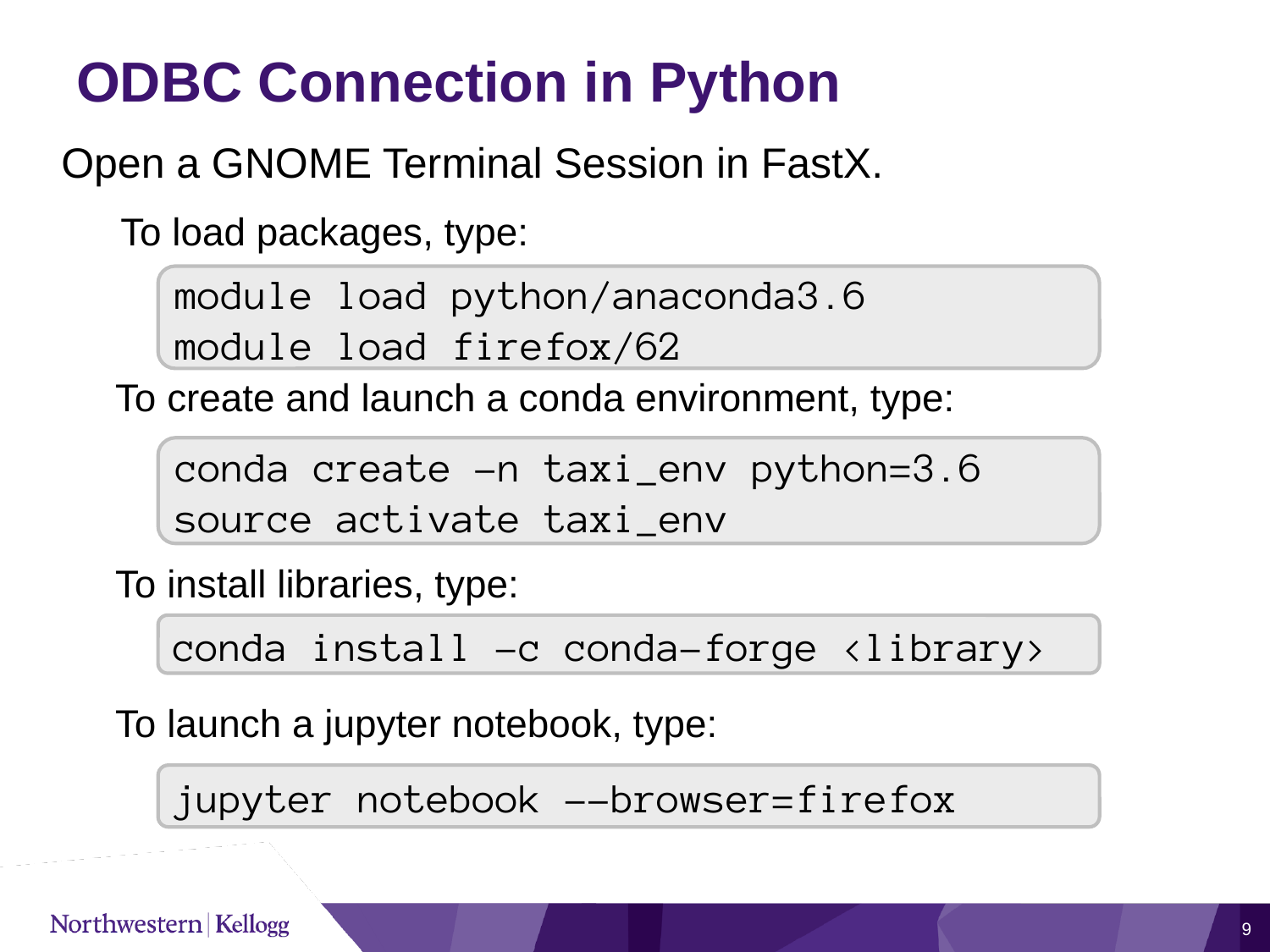

# ODBC Connection in Python
Open a GNOME Terminal Session in FastX.

     To load packages, type:

     To create and launch a conda environment, type:

     To install libraries, type:

     To launch a jupyter notebook, type:

module load python/anaconda3.6
module load firefox/62
conda create -n taxi_env python=3.6
source activate taxi_env
conda install -c conda-forge <library>
jupyter notebook --browser=firefox
9